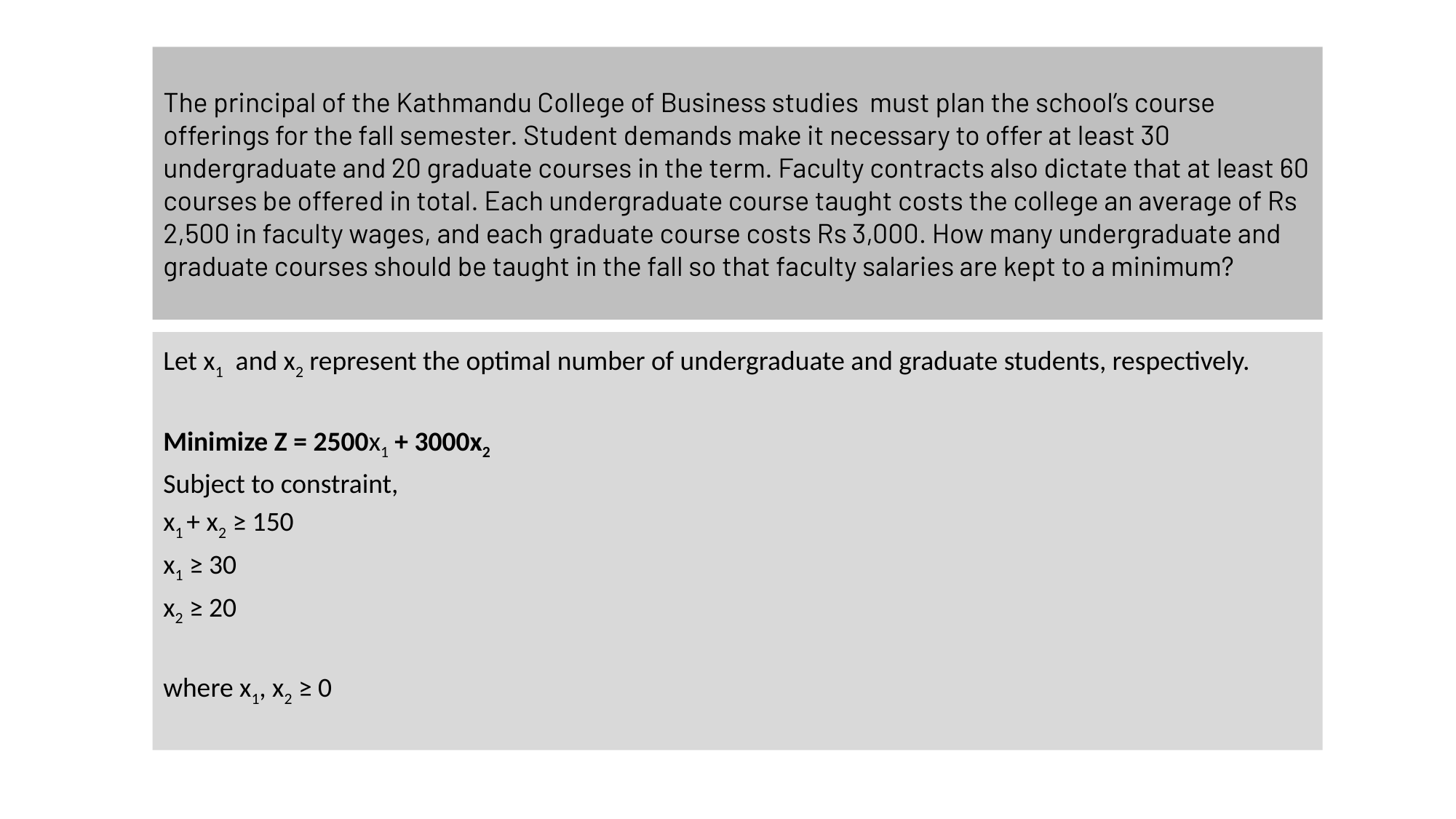

The principal of the Kathmandu College of Business studies  must plan the school’s course offerings for the fall semester. Student demands make it necessary to offer at least 30 undergraduate and 20 graduate courses in the term. Faculty contracts also dictate that at least 60 courses be offered in total. Each undergraduate course taught costs the college an average of Rs 2,500 in faculty wages, and each graduate course costs Rs 3,000. How many undergraduate and graduate courses should be taught in the fall so that faculty salaries are kept to a minimum?

Let x1  and x2 represent the optimal number of undergraduate and graduate students, respectively.

Minimize Z = 2500x1 + 3000x2
Subject to constraint,
x1 + x2 ≥ 150
x1 ≥ 30
x2 ≥ 20
where x1, x2 ≥ 0